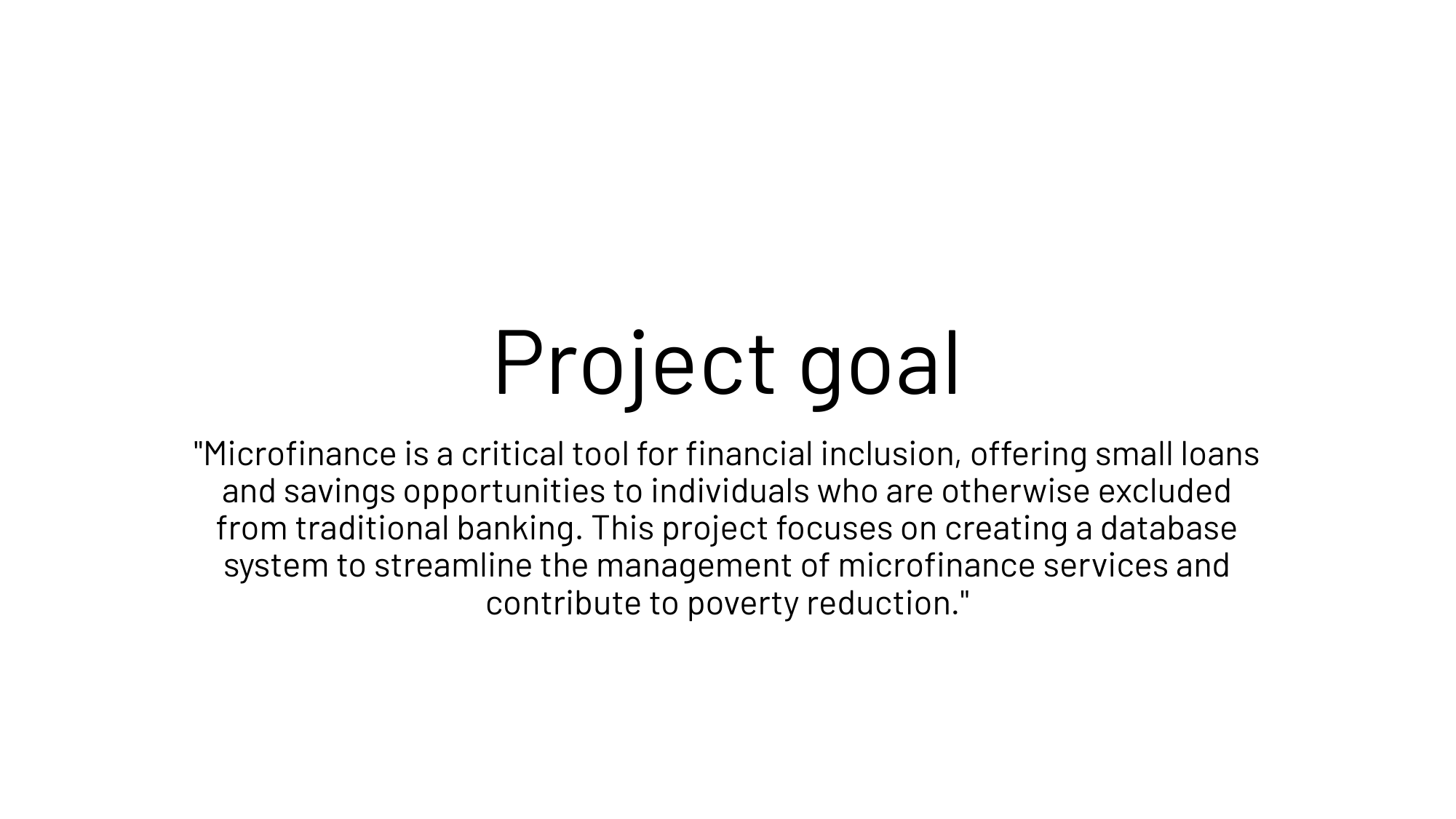

# Project goal
"Microfinance is a critical tool for financial inclusion, offering small loans and savings opportunities to individuals who are otherwise excluded from traditional banking. This project focuses on creating a database system to streamline the management of microfinance services and contribute to poverty reduction."